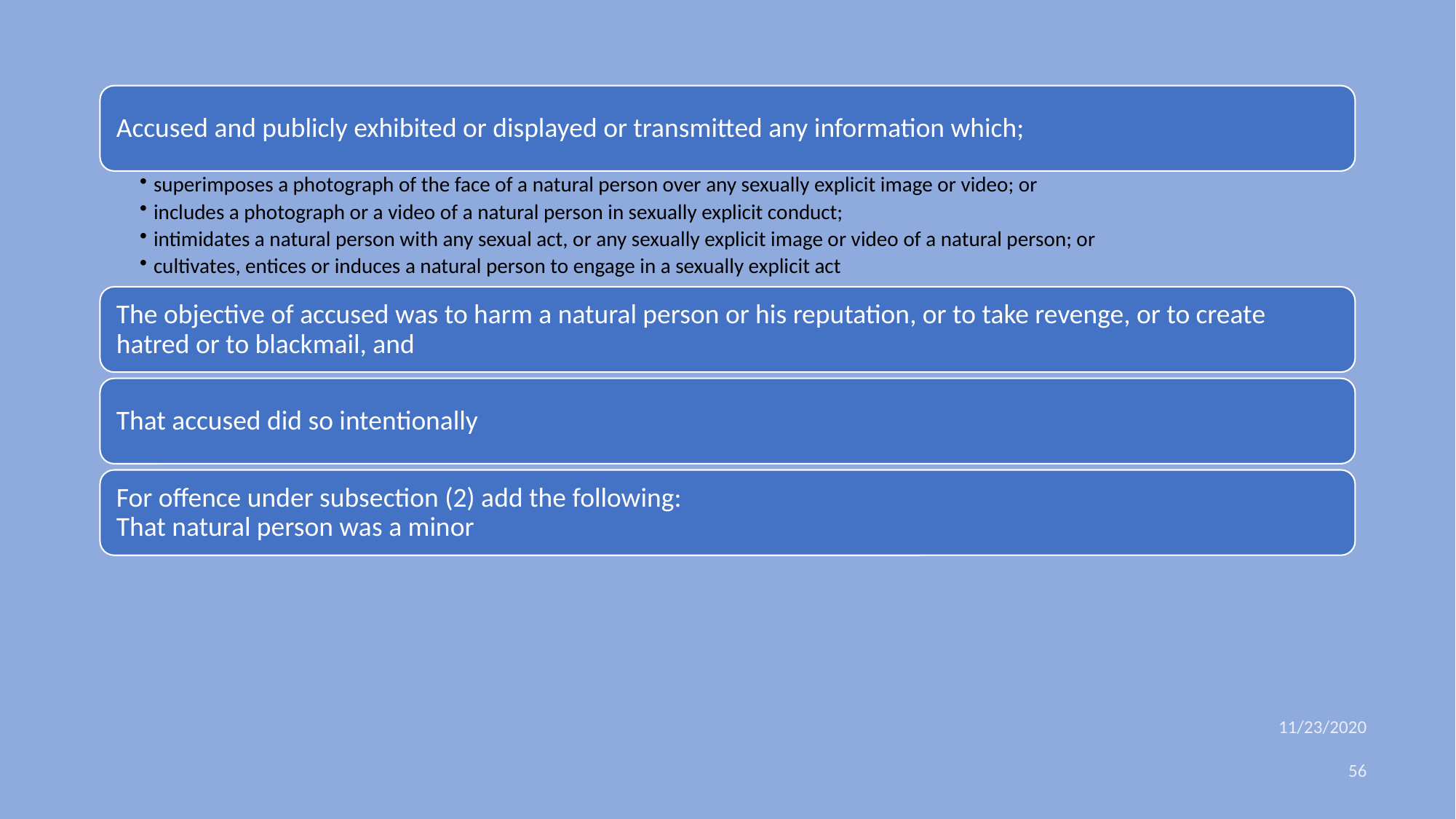

Accused and publicly exhibited or displayed or transmitted any information which;
superimposes a photograph of the face of a natural person over any sexually explicit image or video; or
includes a photograph or a video of a natural person in sexually explicit conduct;
intimidates a natural person with any sexual act, or any sexually explicit image or video of a natural person; or
cultivates, entices or induces a natural person to engage in a sexually explicit act
The objective of accused was to harm a natural person or his reputation, or to take revenge, or to create hatred or to blackmail, and
That accused did so intentionally
For offence under subsection (2) add the following:
That natural person was a minor
11/23/2020
56